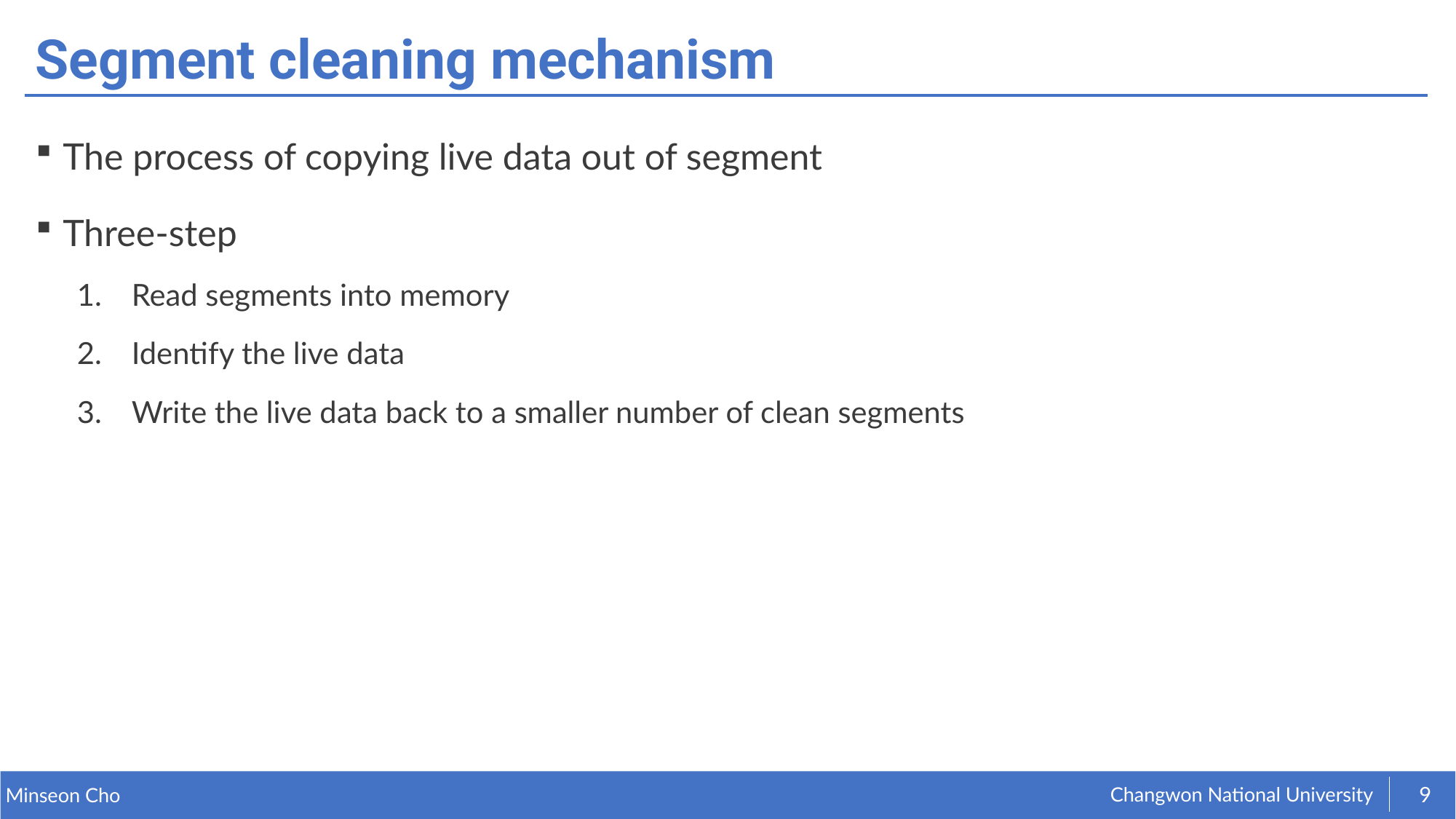

# Segment cleaning mechanism
The process of copying live data out of segment
Three-step
Read segments into memory
Identify the live data
Write the live data back to a smaller number of clean segments
9